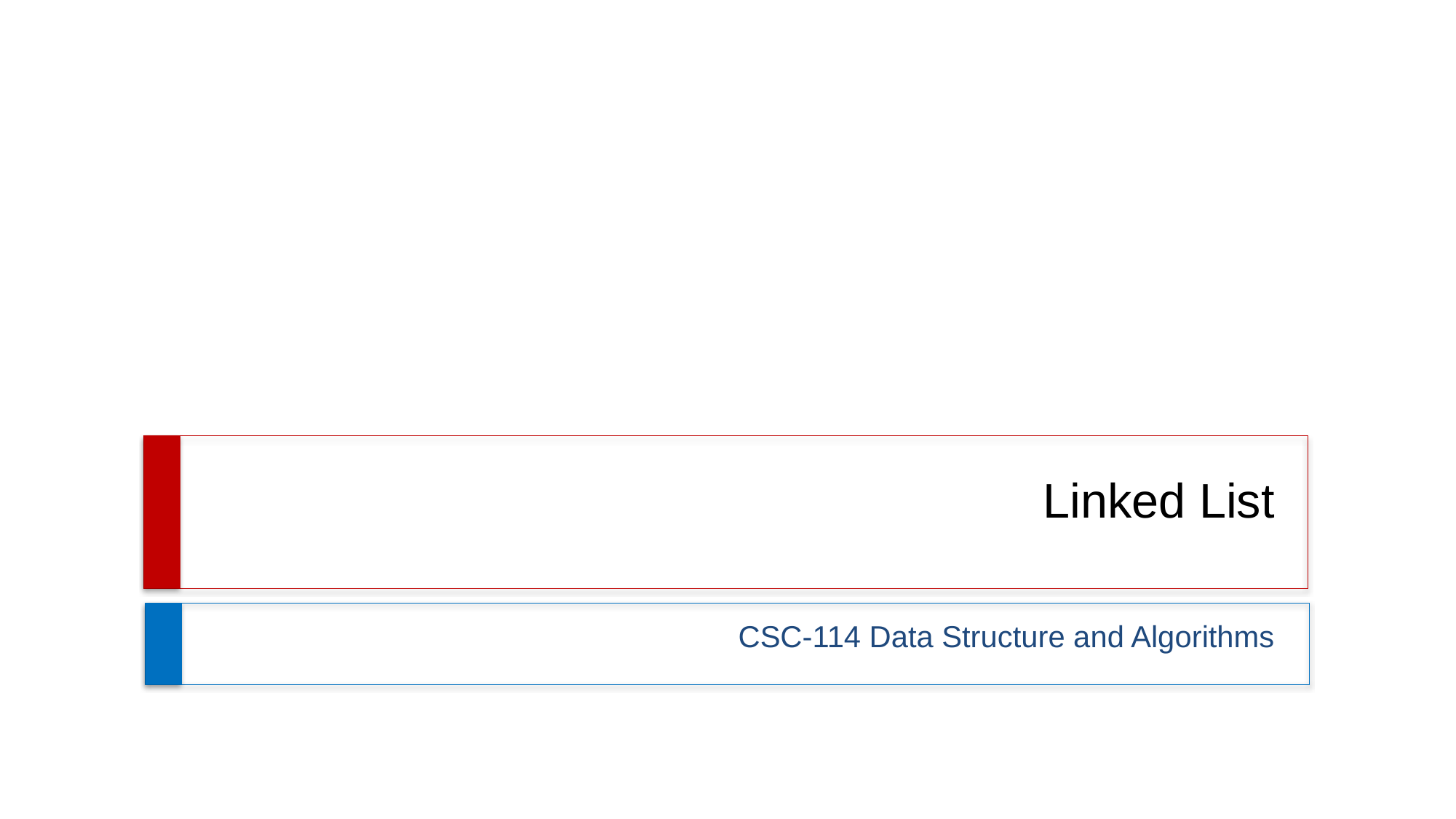

# Linked List
CSC-114 Data Structure and Algorithms